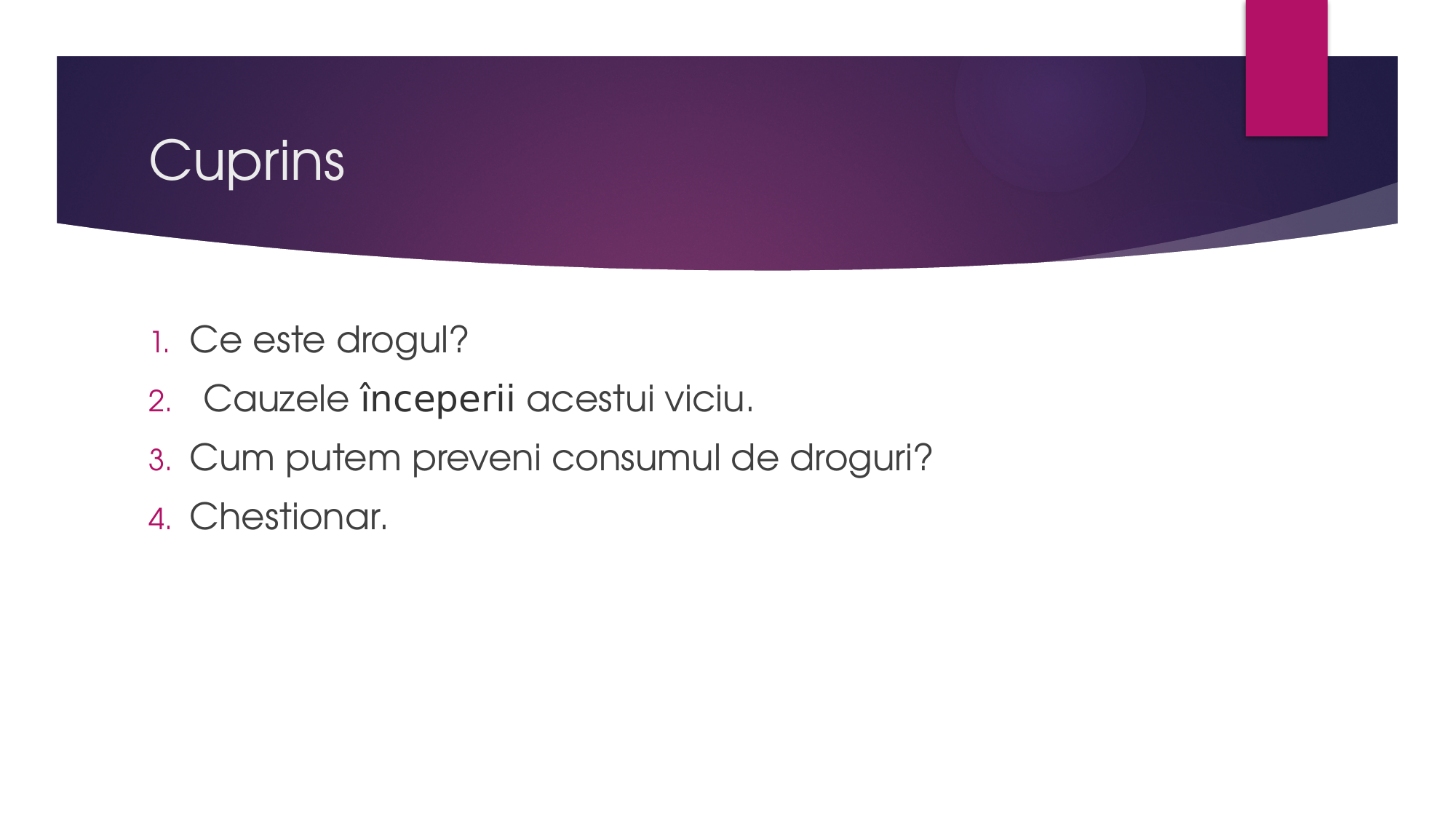

# Cuprins
Ce este drogul?
Cauzele începerii acestui viciu.
Cum putem preveni consumul de droguri?
Chestionar.